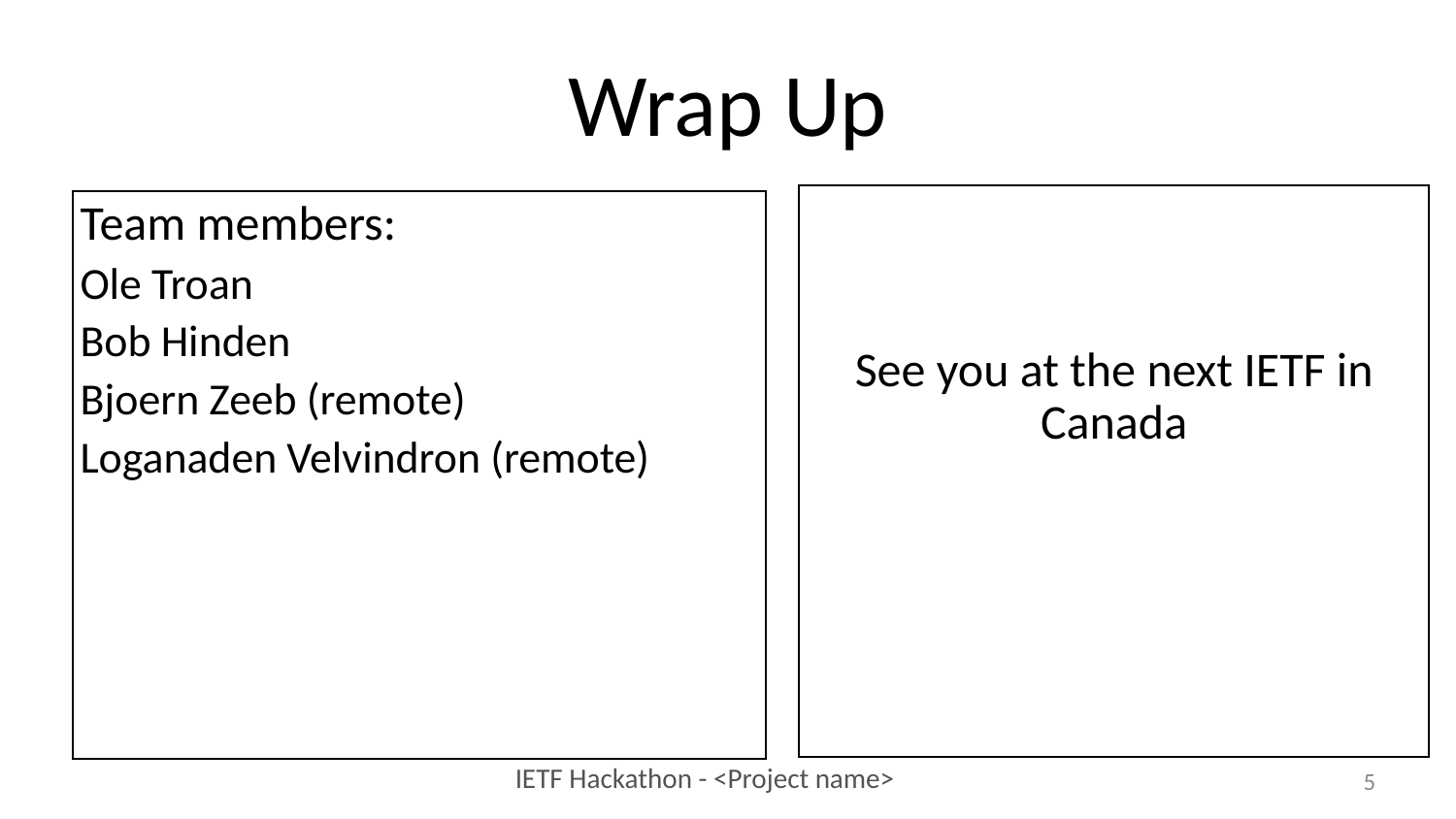

Wrap Up

See you at the next IETF in Canada

Team members:
Ole Troan
Bob Hinden
Bjoern Zeeb (remote)
Loganaden Velvindron (remote)

5